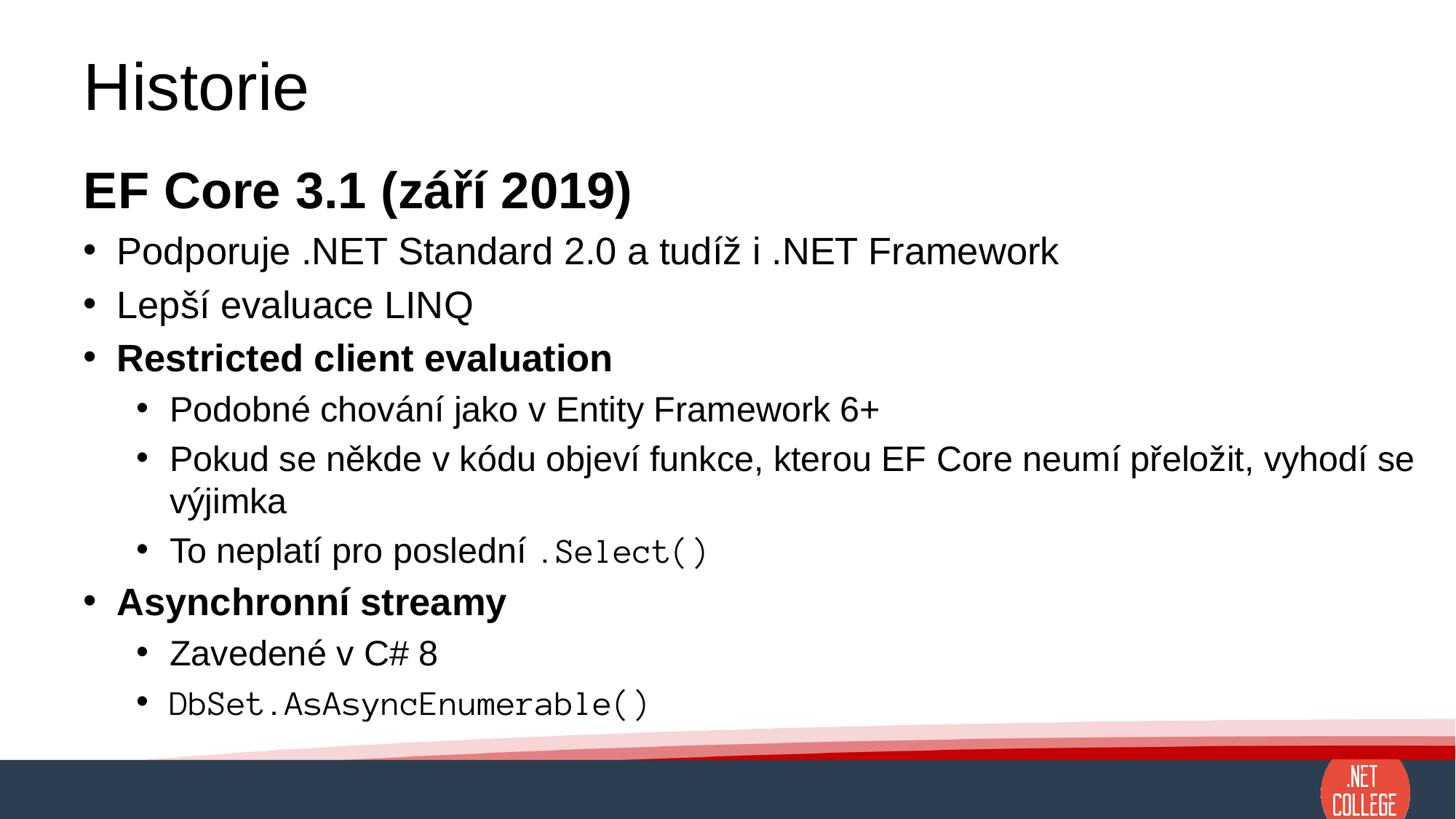

# Historie
EF Core 3.1 (září 2019)
Podporuje .NET Standard 2.0 a tudíž i .NET Framework
Lepší evaluace LINQ
Restricted client evaluation
Podobné chování jako v Entity Framework 6+
Pokud se někde v kódu objeví funkce, kterou EF Core neumí přeložit, vyhodí se výjimka
To neplatí pro poslední .Select()
Asynchronní streamy
Zavedené v C# 8
DbSet.AsAsyncEnumerable()